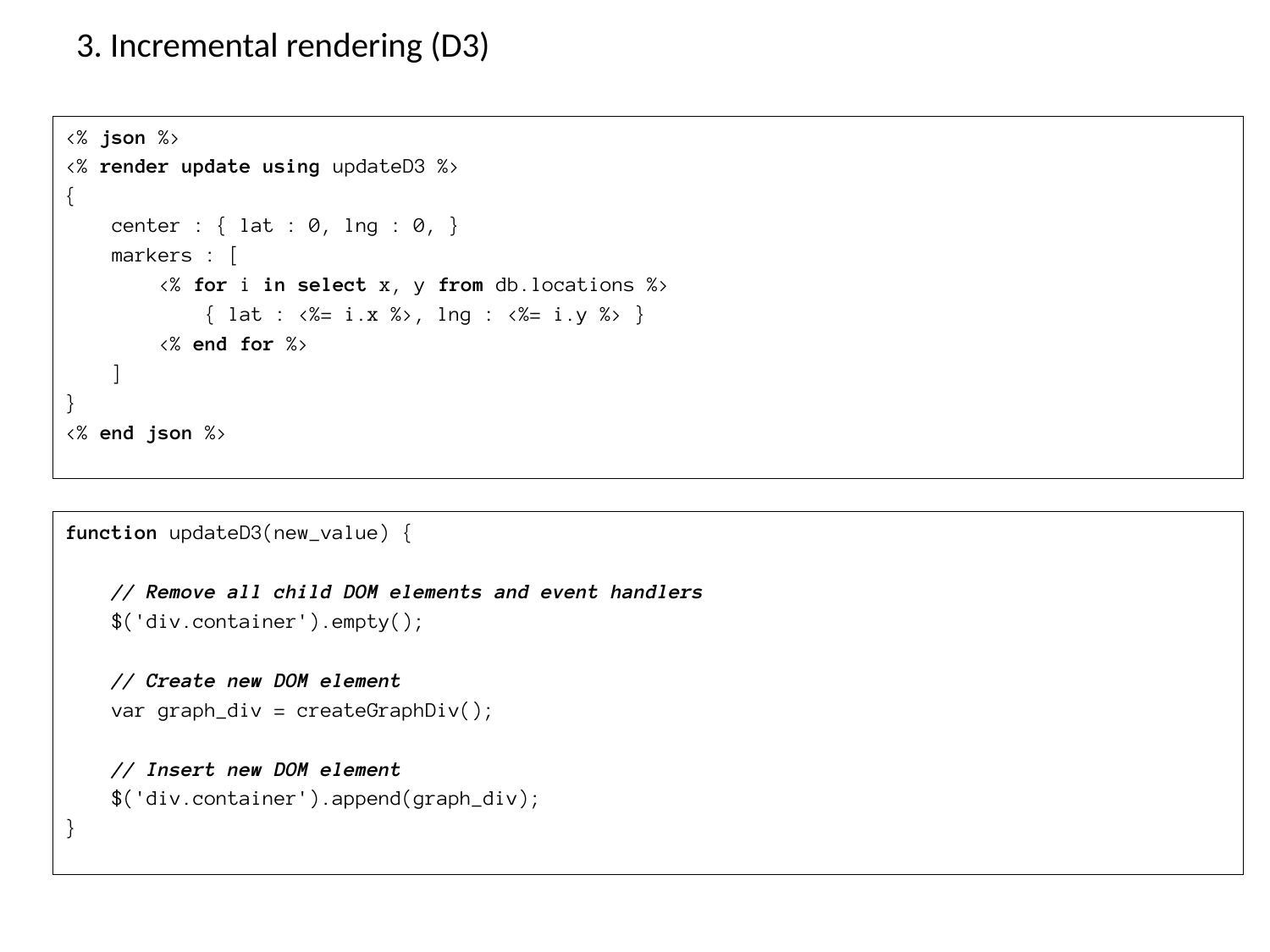

# 3. Incremental rendering (D3)
<% json %>
<% render update using updateD3 %>
{
    center : { lat : 0, lng : 0, }
    markers : [
        <% for i in select x, y from db.locations %>
            { lat : <%= i.x %>, lng : <%= i.y %> }
        <% end for %>
    ]
}
<% end json %>
function updateD3(new_value) {

    // Remove all child DOM elements and event handlers
    $('div.container').empty();

    // Create new DOM element
    var graph_div = createGraphDiv();

    // Insert new DOM element
    $('div.container').append(graph_div);
}